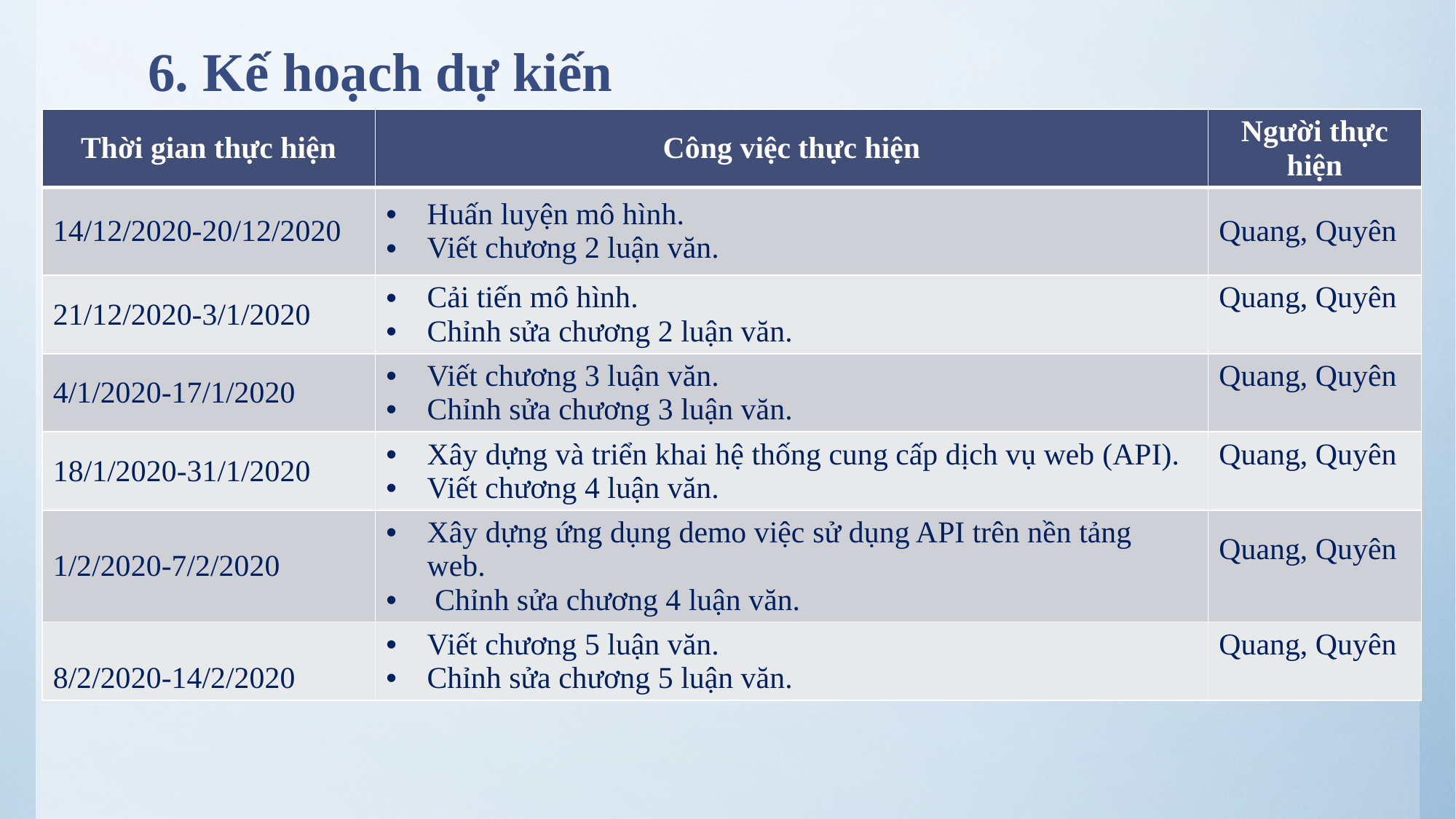

6. Kế hoạch dự kiến
| Thời gian thực hiện | Công việc thực hiện | Người thực hiện |
| --- | --- | --- |
| 14/12/2020-20/12/2020 | Huấn luyện mô hình. Viết chương 2 luận văn. | Quang, Quyên |
| 21/12/2020-3/1/2020 | Cải tiến mô hình. Chỉnh sửa chương 2 luận văn. | Quang, Quyên |
| 4/1/2020-17/1/2020 | Viết chương 3 luận văn. Chỉnh sửa chương 3 luận văn. | Quang, Quyên |
| 18/1/2020-31/1/2020 | Xây dựng và triển khai hệ thống cung cấp dịch vụ web (API). Viết chương 4 luận văn. | Quang, Quyên |
| 1/2/2020-7/2/2020 | Xây dựng ứng dụng demo việc sử dụng API trên nền tảng web. Chỉnh sửa chương 4 luận văn. | Quang, Quyên |
| 8/2/2020-14/2/2020 | Viết chương 5 luận văn. Chỉnh sửa chương 5 luận văn. | Quang, Quyên |